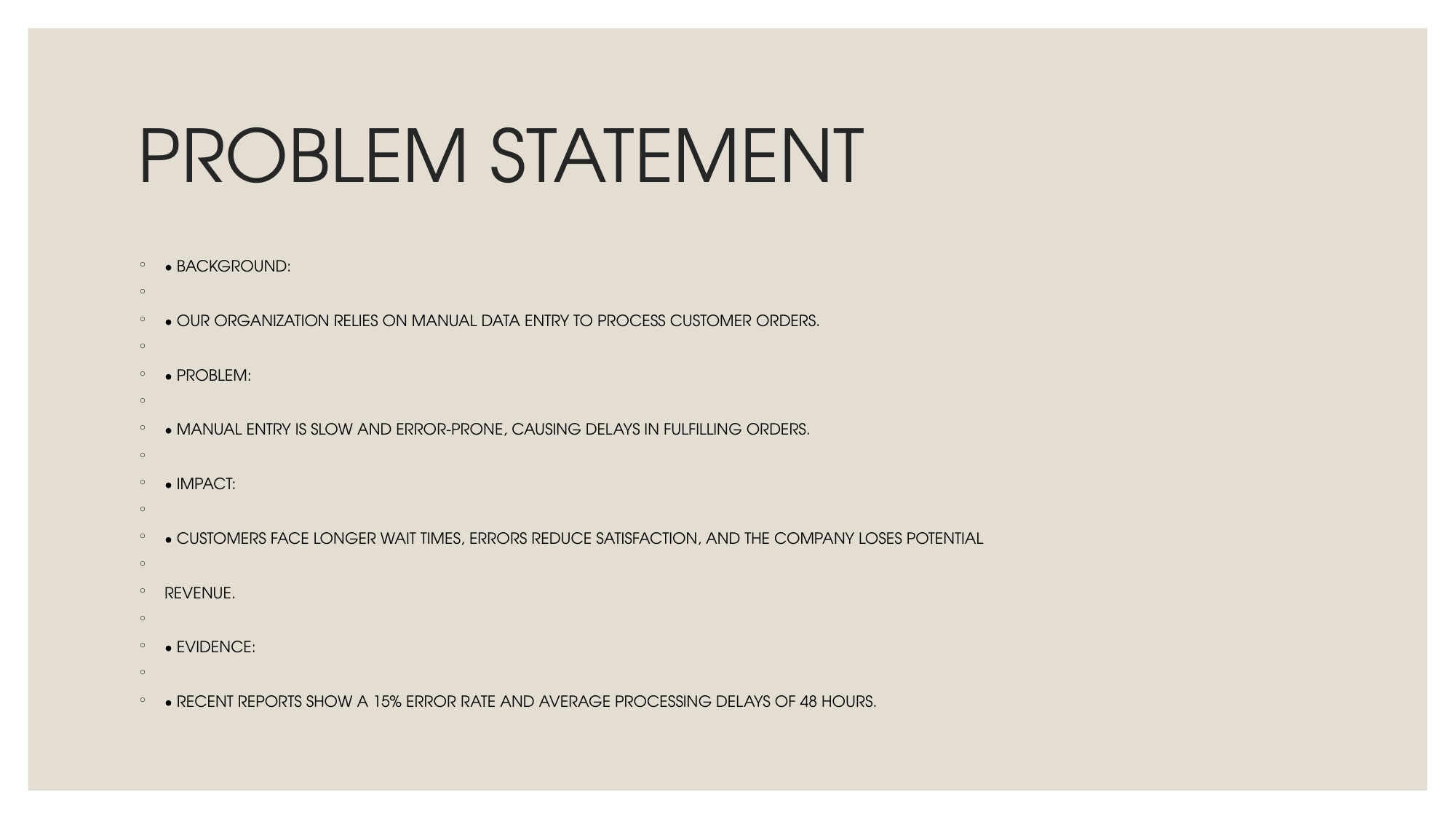

# PROBLEM STATEMENT
• BACKGROUND:

• OUR ORGANIZATION RELIES ON MANUAL DATA ENTRY TO PROCESS CUSTOMER ORDERS.

• PROBLEM:

• MANUAL ENTRY IS SLOW AND ERROR-PRONE, CAUSING DELAYS IN FULFILLING ORDERS.

• IMPACT:

• CUSTOMERS FACE LONGER WAIT TIMES, ERRORS REDUCE SATISFACTION, AND THE COMPANY LOSES POTENTIAL

REVENUE.

• EVIDENCE:

• RECENT REPORTS SHOW A 15% ERROR RATE AND AVERAGE PROCESSING DELAYS OF 48 HOURS.